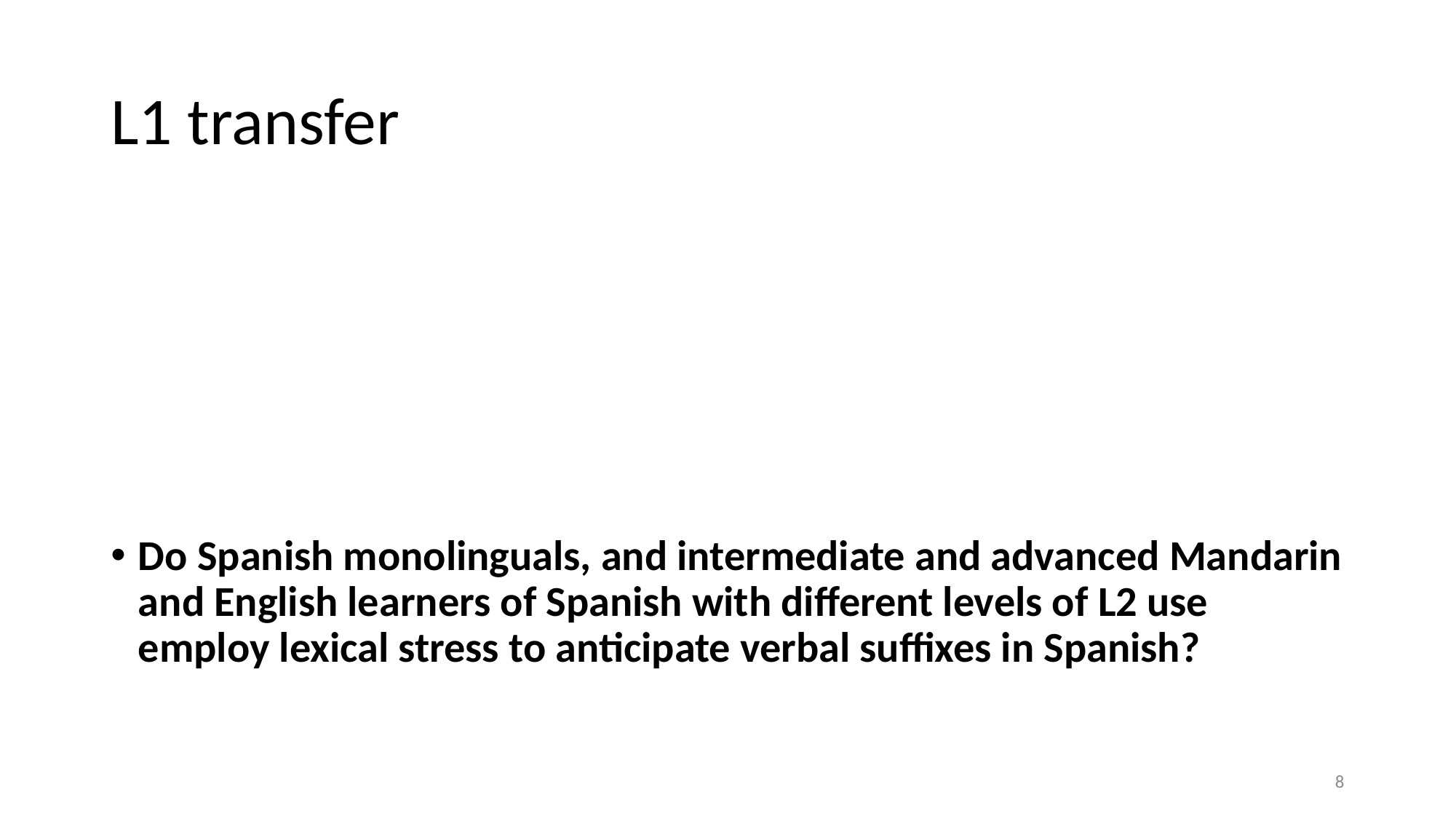

# L1 transfer

Do Spanish monolinguals, and intermediate and advanced Mandarin and English learners of Spanish with different levels of L2 use employ lexical stress to anticipate verbal suffixes in Spanish?
8